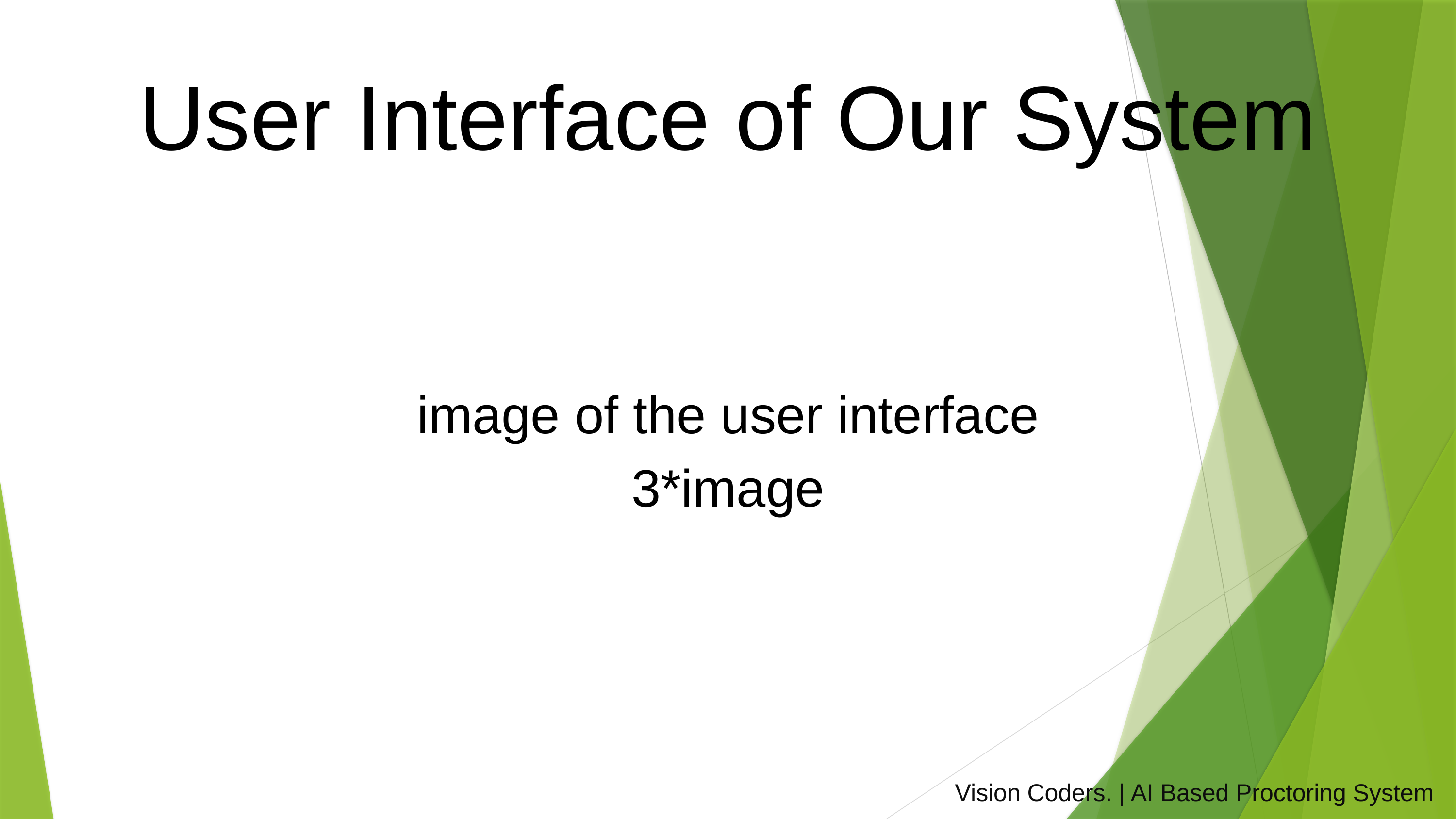

User Interface of Our System
image of the user interface
3*image
Vision Coders. | AI Based Proctoring System